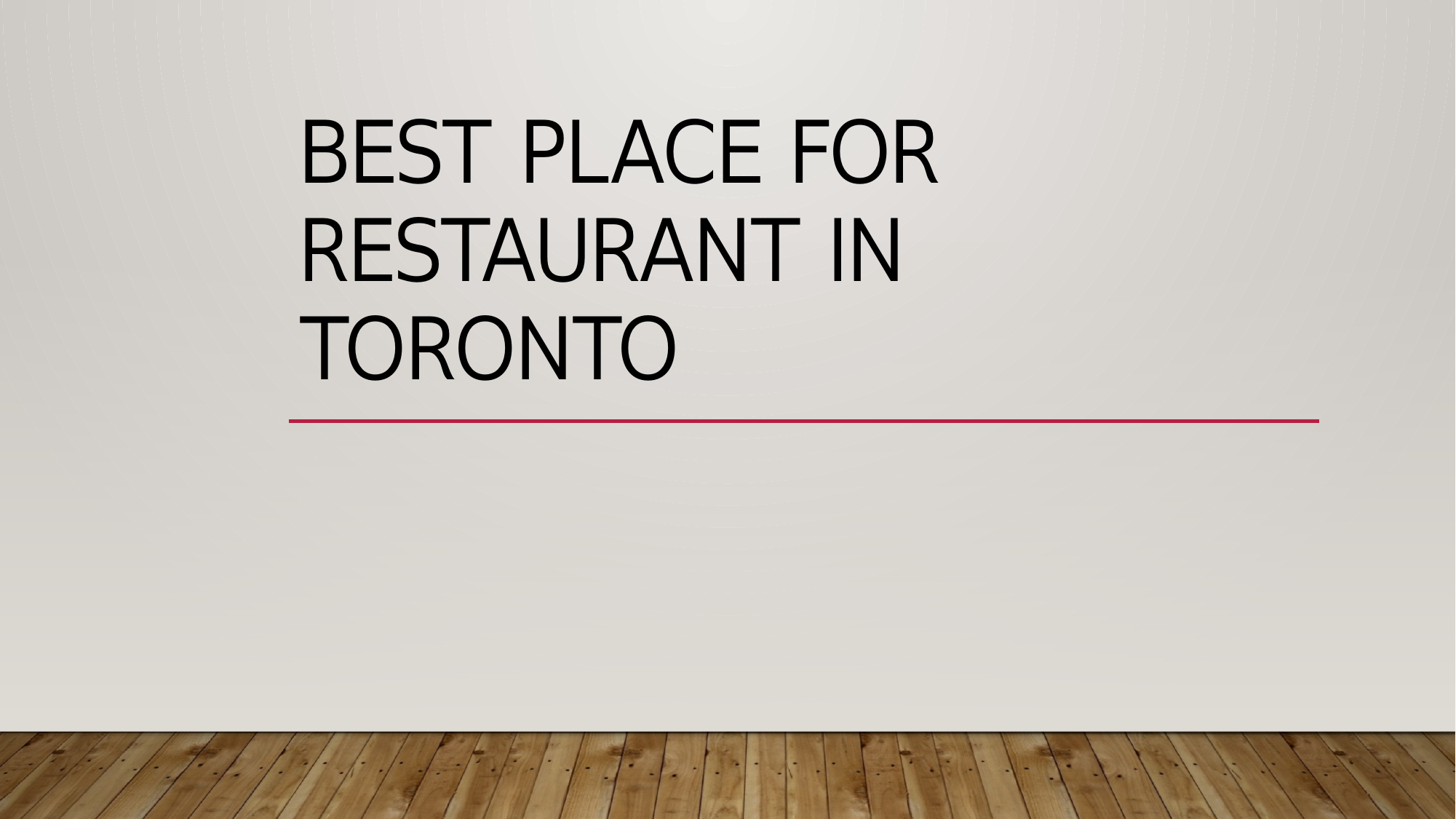

# Best place for restaurant in toronto